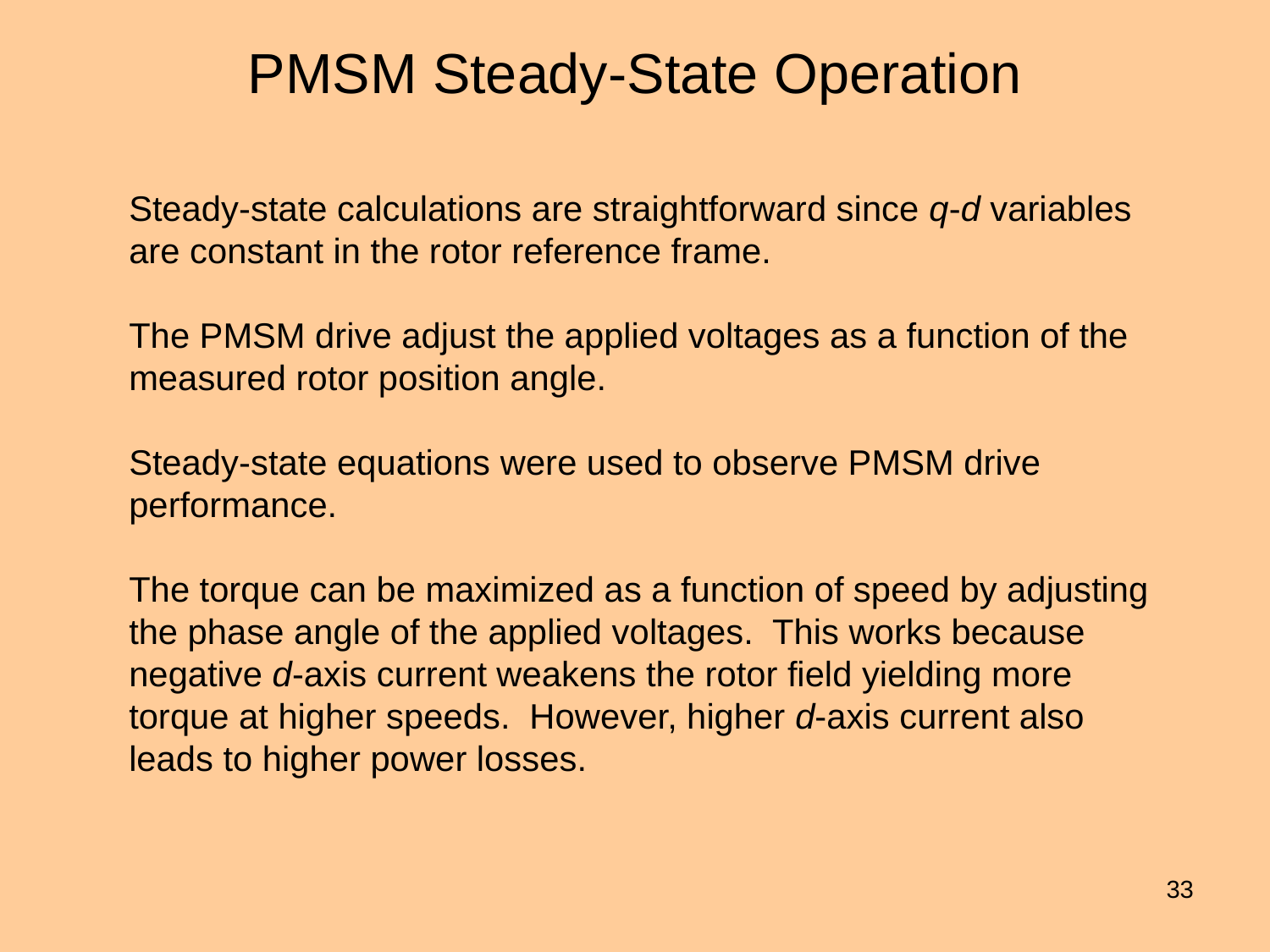

# PMSM Steady-State Operation
Steady-state calculations are straightforward since q-d variables are constant in the rotor reference frame.

The PMSM drive adjust the applied voltages as a function of the measured rotor position angle.

Steady-state equations were used to observe PMSM drive performance.

The torque can be maximized as a function of speed by adjusting the phase angle of the applied voltages.  This works because negative d-axis current weakens the rotor field yielding more torque at higher speeds.  However, higher d-axis current also leads to higher power losses.
33